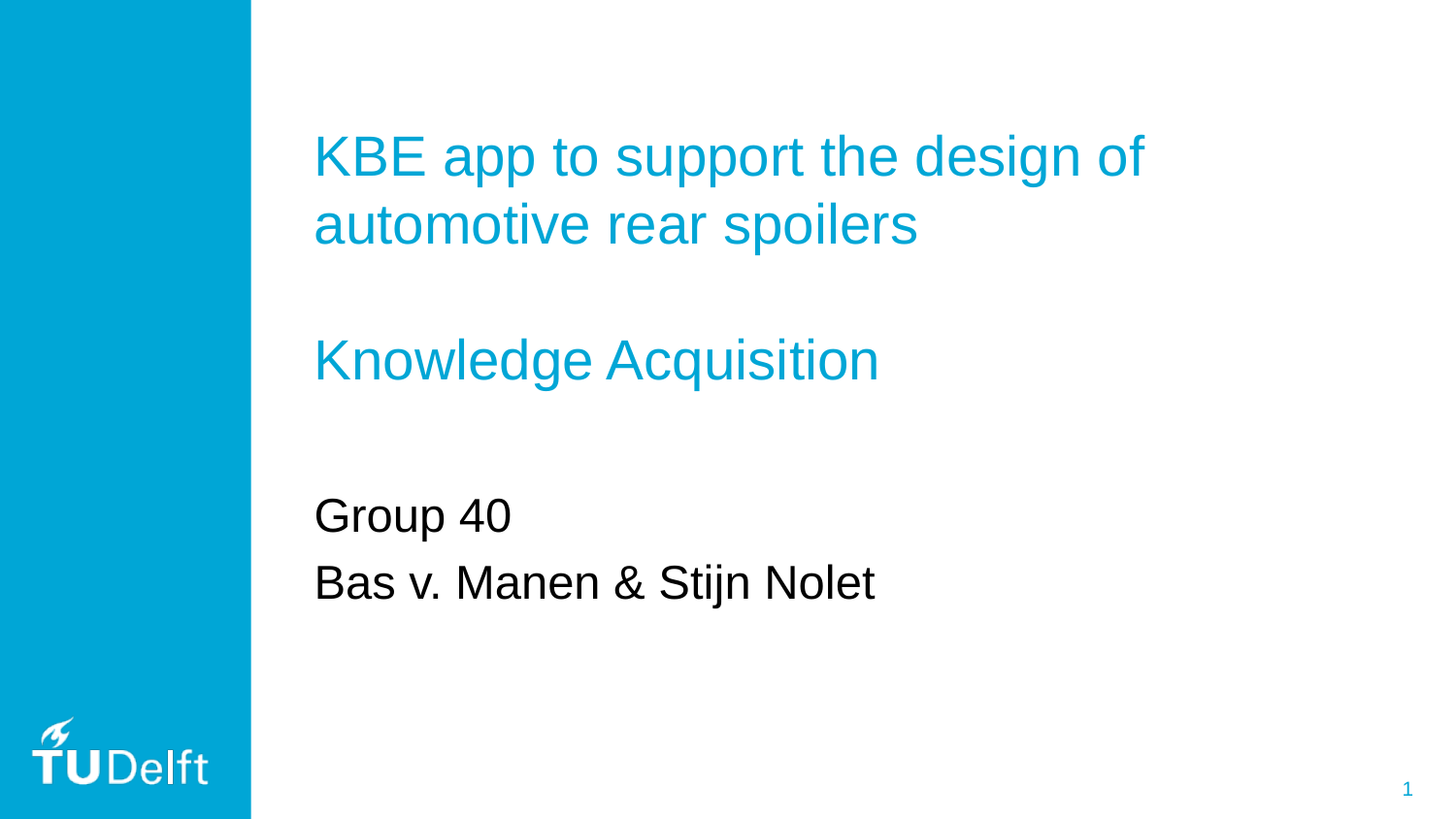

# KBE app to support the design of automotive rear spoilers Knowledge Acquisition
Group 40
Bas v. Manen & Stijn Nolet